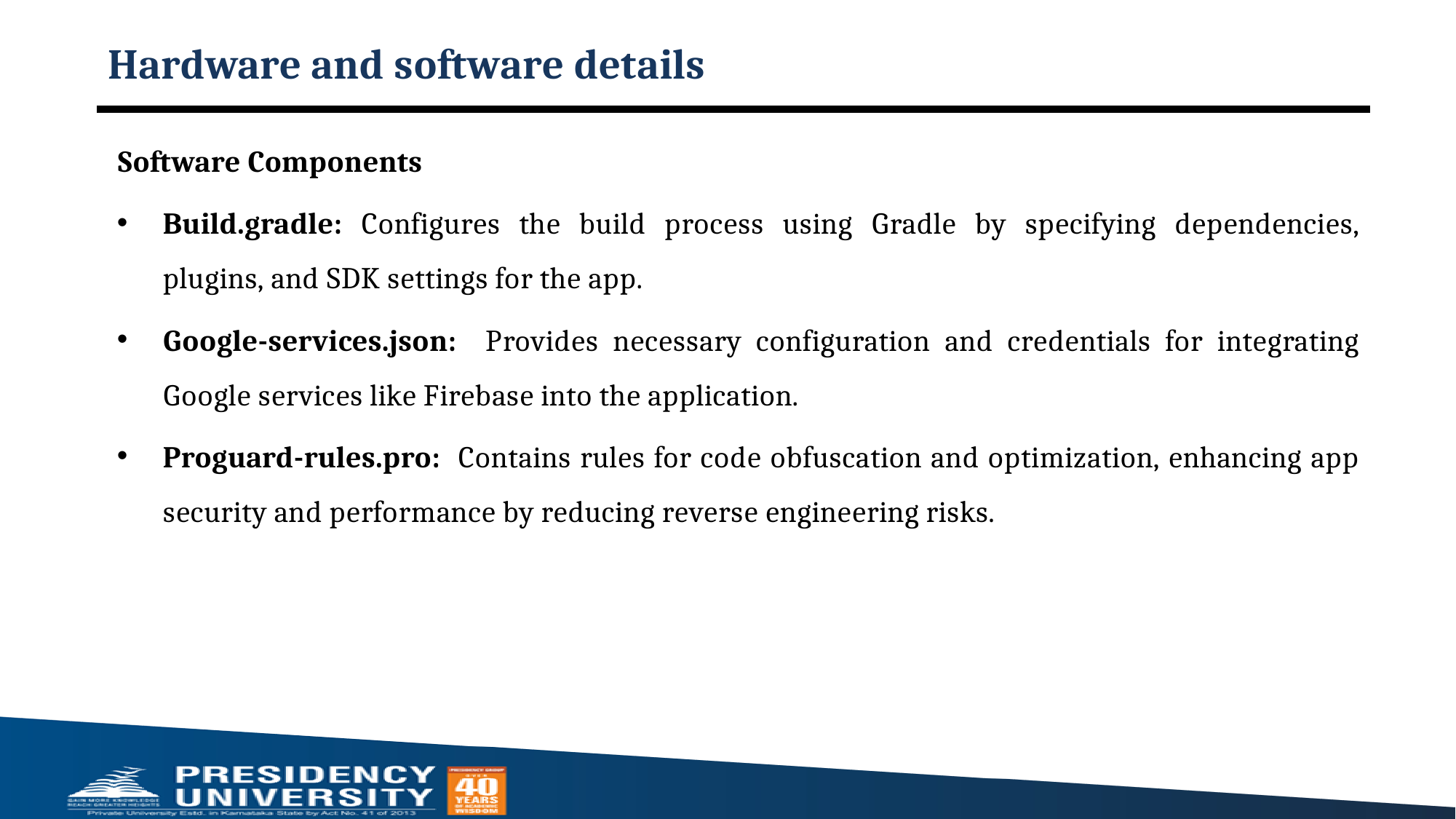

# Hardware and software details
Software Components
Build.gradle: Configures the build process using Gradle by specifying dependencies, plugins, and SDK settings for the app.
Google-services.json:  Provides necessary configuration and credentials for integrating Google services like Firebase into the application.
Proguard-rules.pro:  Contains rules for code obfuscation and optimization, enhancing app security and performance by reducing reverse engineering risks.